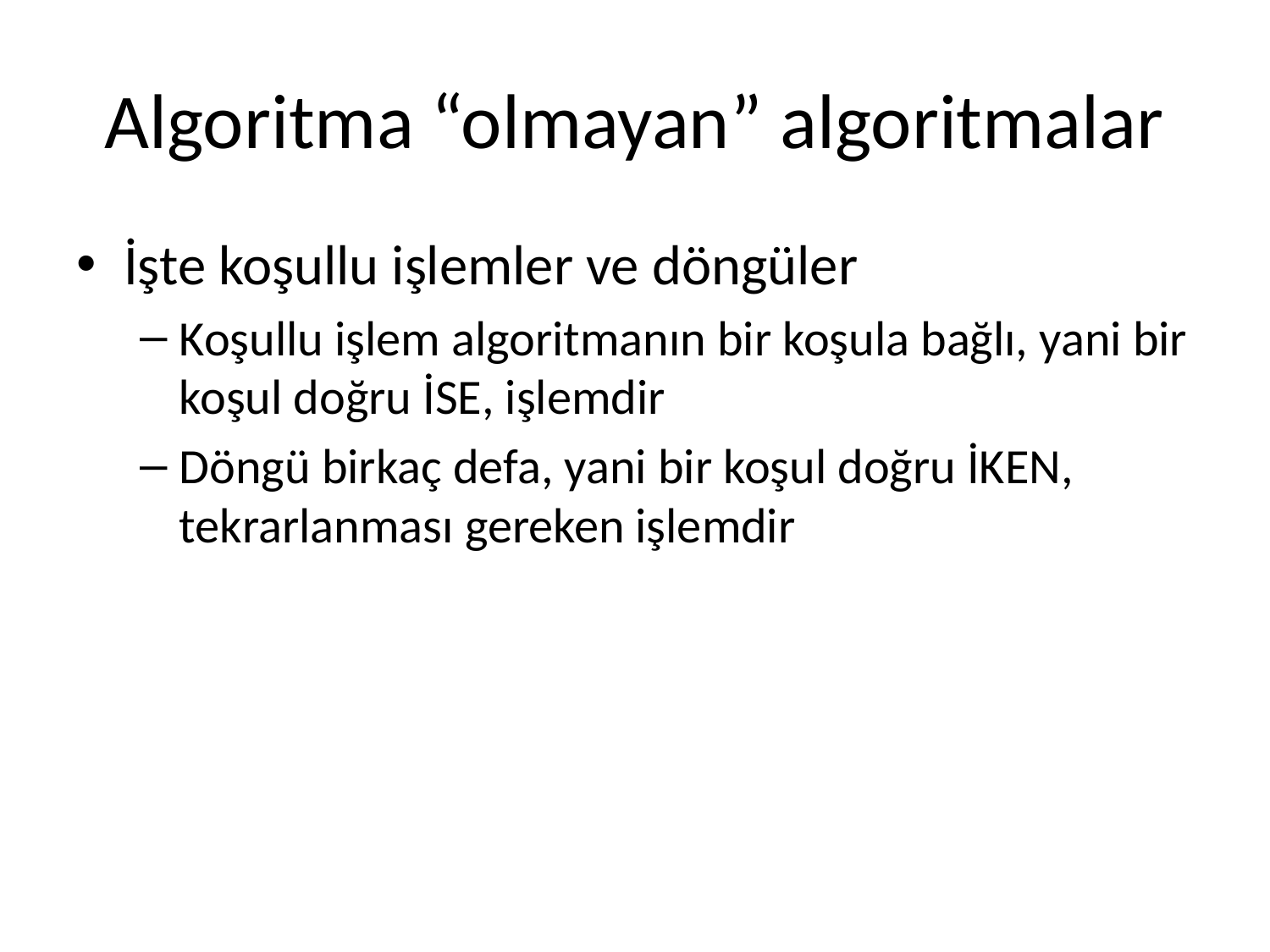

# Algoritma “olmayan” algoritmalar
İşte koşullu işlemler ve döngüler
Koşullu işlem algoritmanın bir koşula bağlı, yani bir koşul doğru İSE, işlemdir
Döngü birkaç defa, yani bir koşul doğru İKEN, tekrarlanması gereken işlemdir